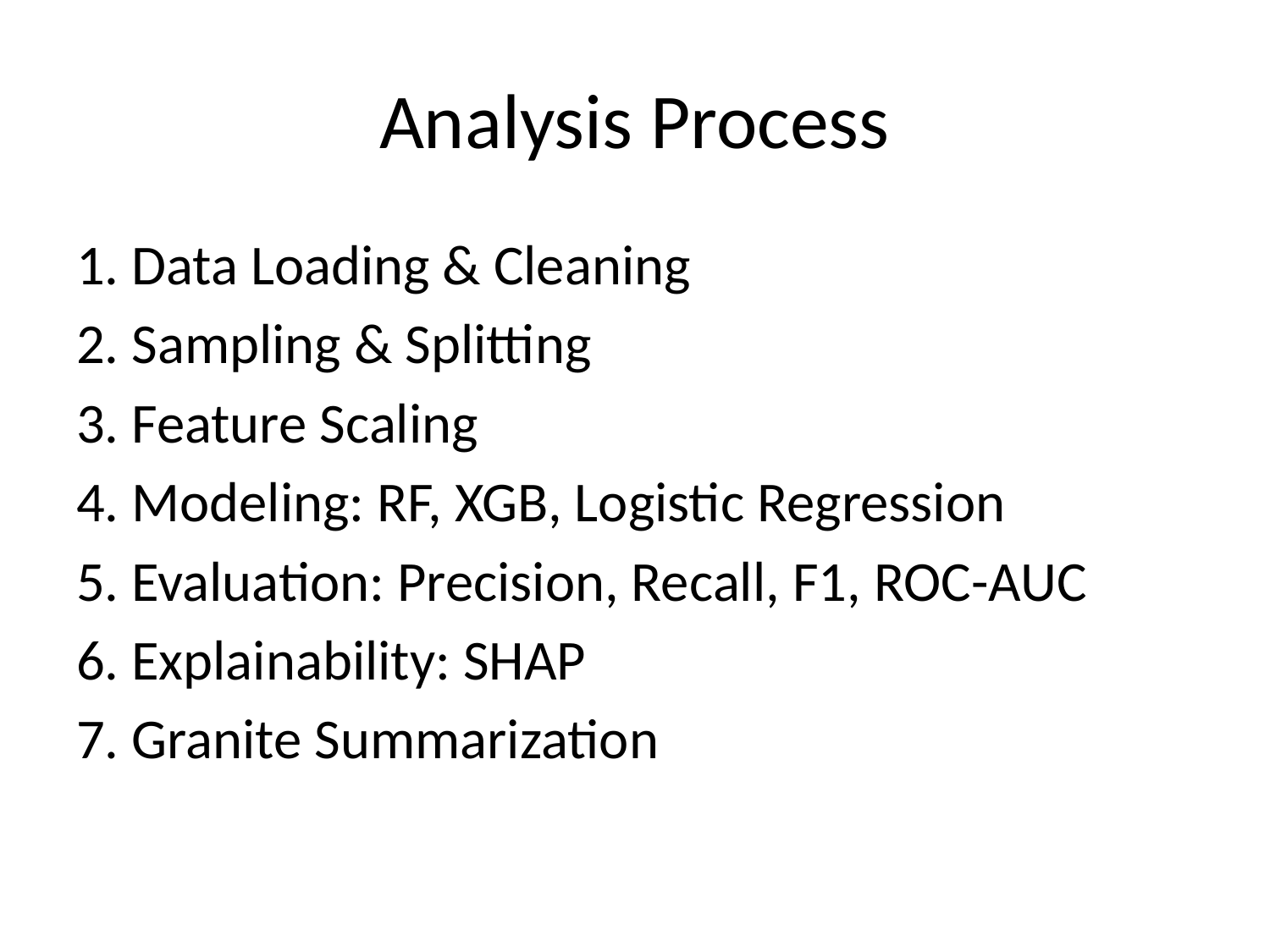

# Analysis Process
1. Data Loading & Cleaning
2. Sampling & Splitting
3. Feature Scaling
4. Modeling: RF, XGB, Logistic Regression
5. Evaluation: Precision, Recall, F1, ROC-AUC
6. Explainability: SHAP
7. Granite Summarization